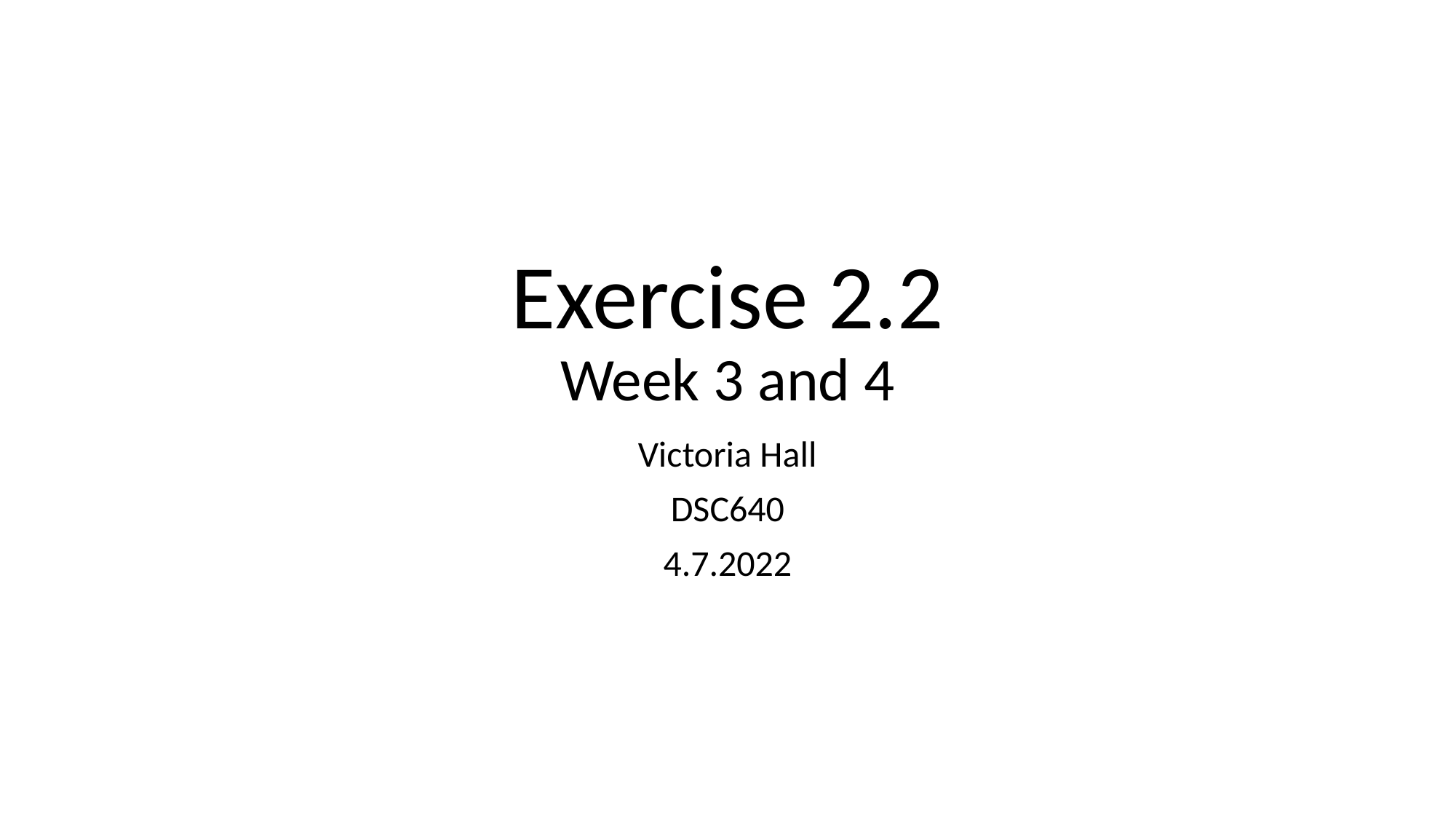

# Exercise 2.2 Week 3 and 4
Victoria Hall
DSC640
4.7.2022